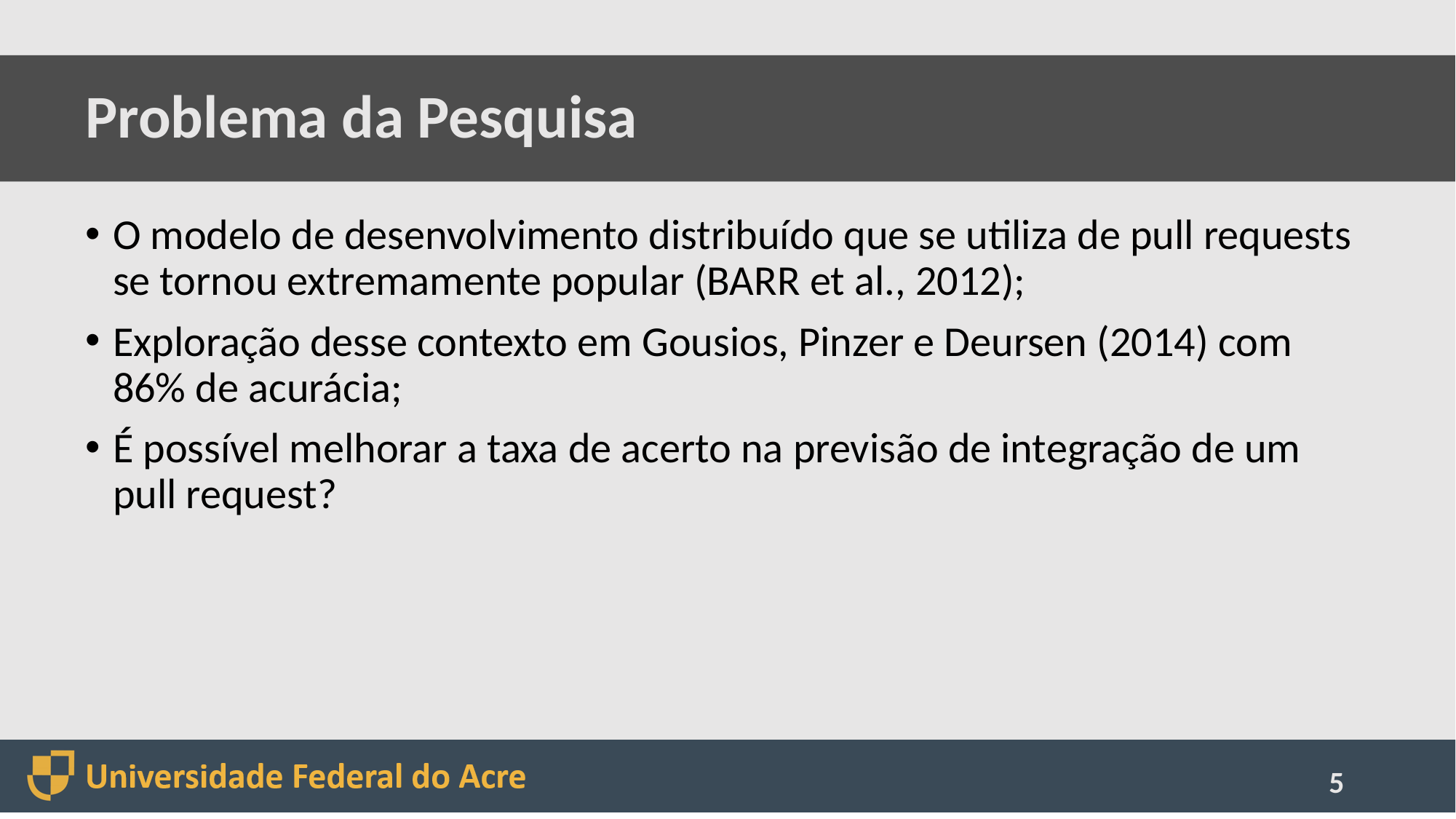

# Problema da Pesquisa
O modelo de desenvolvimento distribuído que se utiliza de pull requests se tornou extremamente popular (BARR et al., 2012);
Exploração desse contexto em Gousios, Pinzer e Deursen (2014) com 86% de acurácia;
É possível melhorar a taxa de acerto na previsão de integração de um pull request?
5